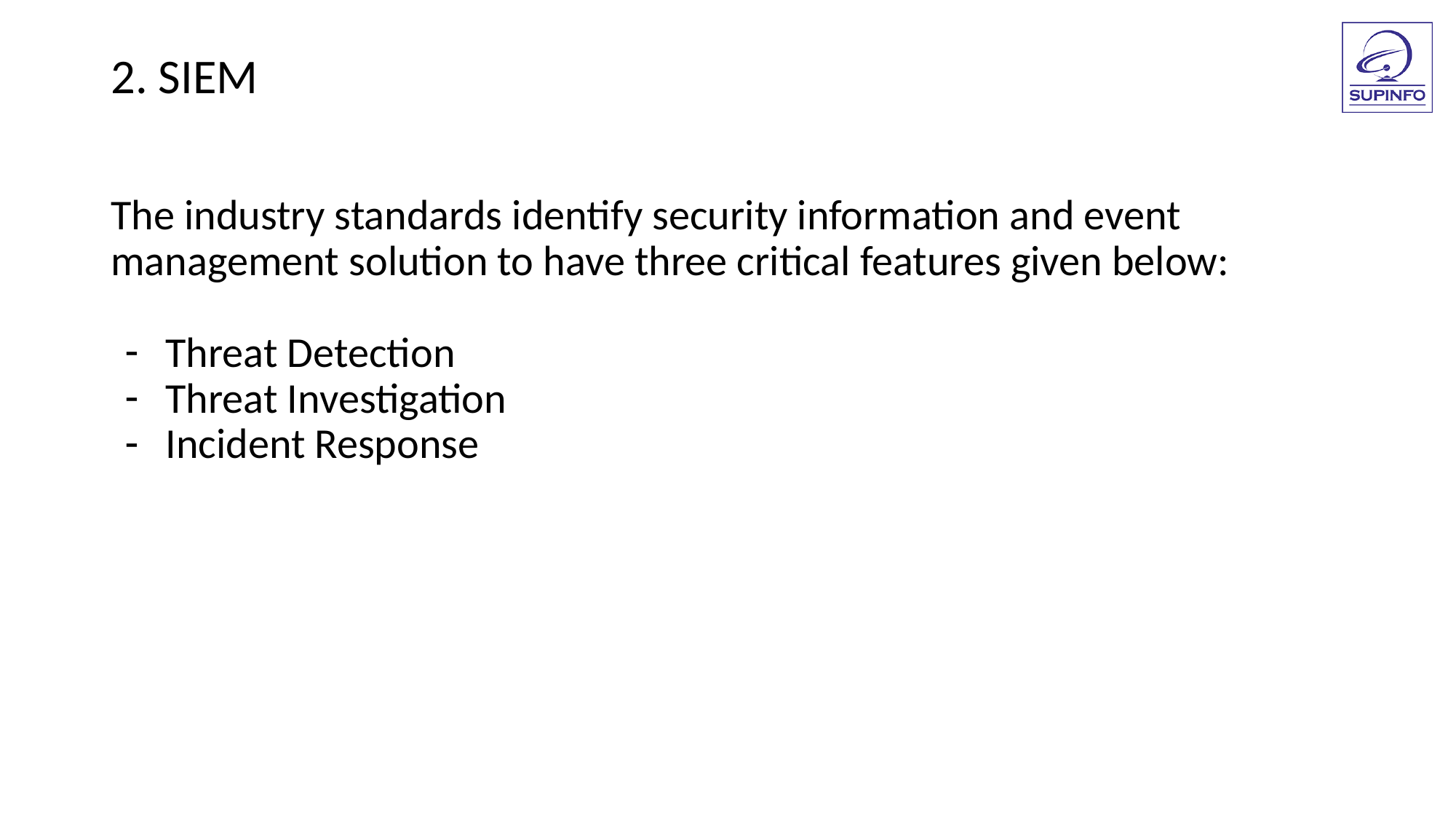

2. SIEM

The industry standards identify security information and event management solution to have three critical features given below:

Threat Detection
Threat Investigation
Incident Response